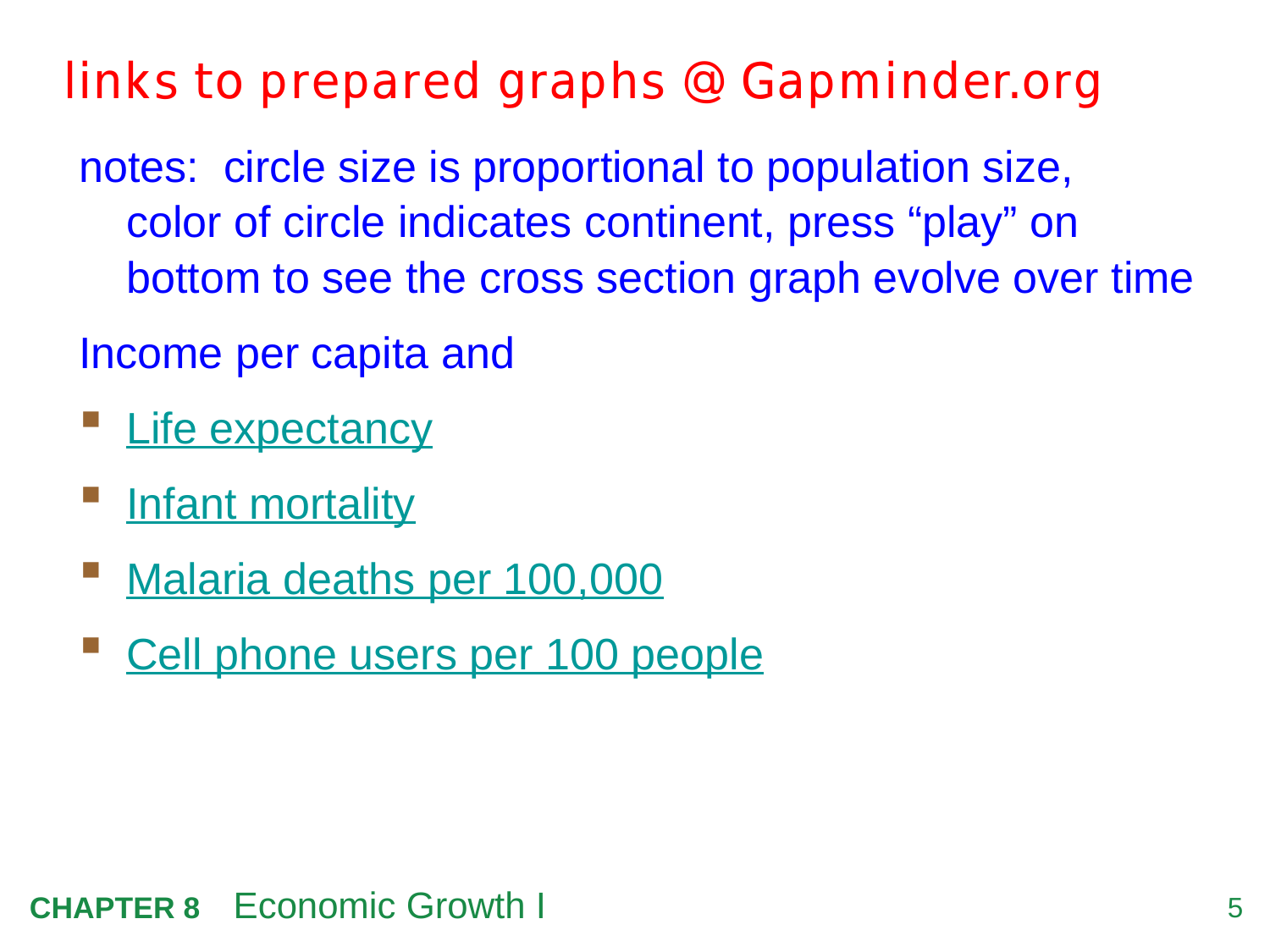

# links to prepared graphs @ Gapminder.org
notes:  circle size is proportional to population size,
color of circle indicates continent, press “play” on bottom to see the cross section graph evolve over time
Income per capita and
Life expectancy
Infant mortality
Malaria deaths per 100,000
Cell phone users per 100 people